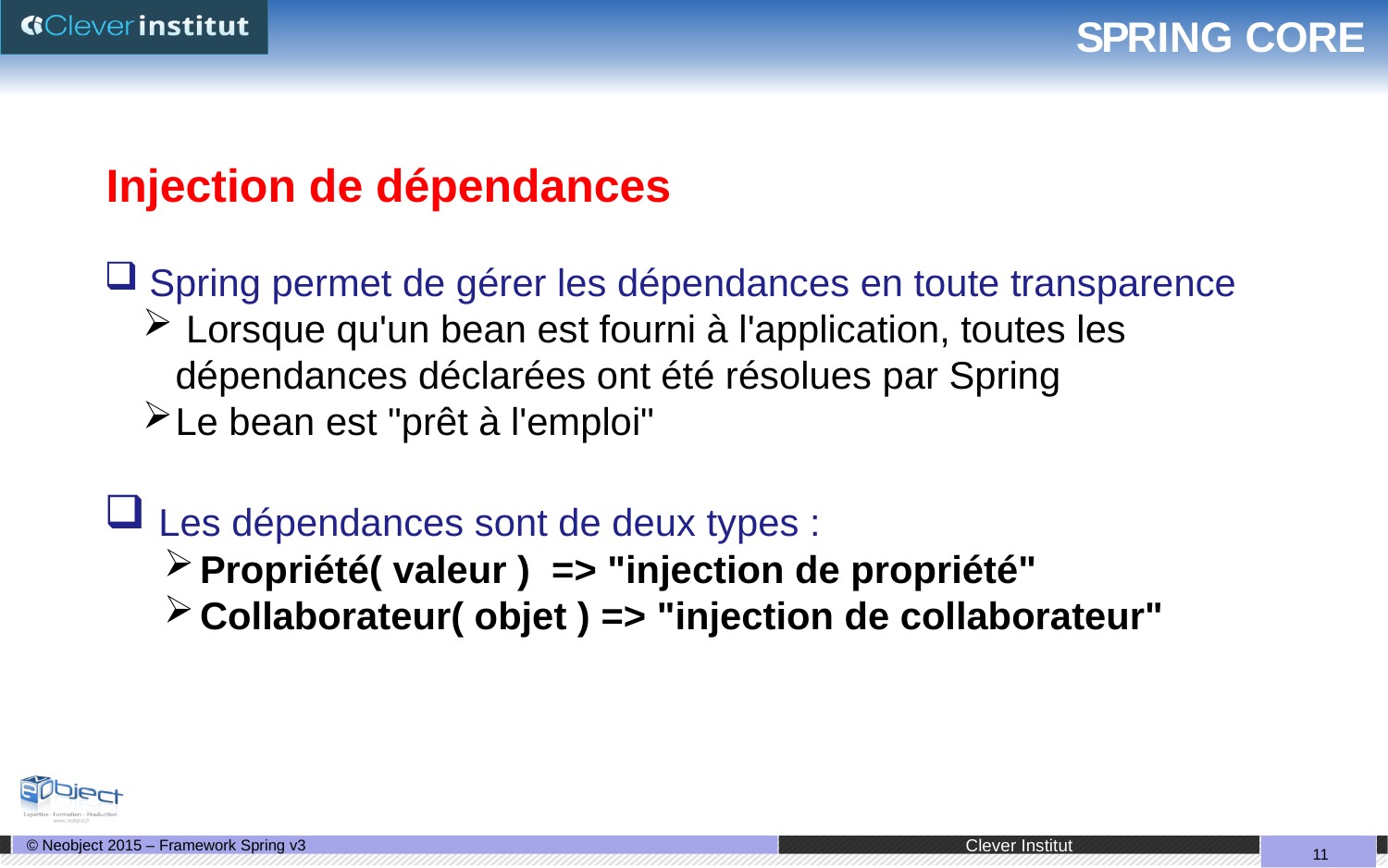

# SPRING CORE
Injection de dépendances

 Spring permet de gérer les dépendances en toute transparence
 Lorsque qu'un bean est fourni à l'application, toutes les dépendances déclarées ont été résolues par Spring
Le bean est "prêt à l'emploi"

 Les dépendances sont de deux types :
Propriété( valeur )  => "injection de propriété"
Collaborateur( objet ) => "injection de collaborateur"